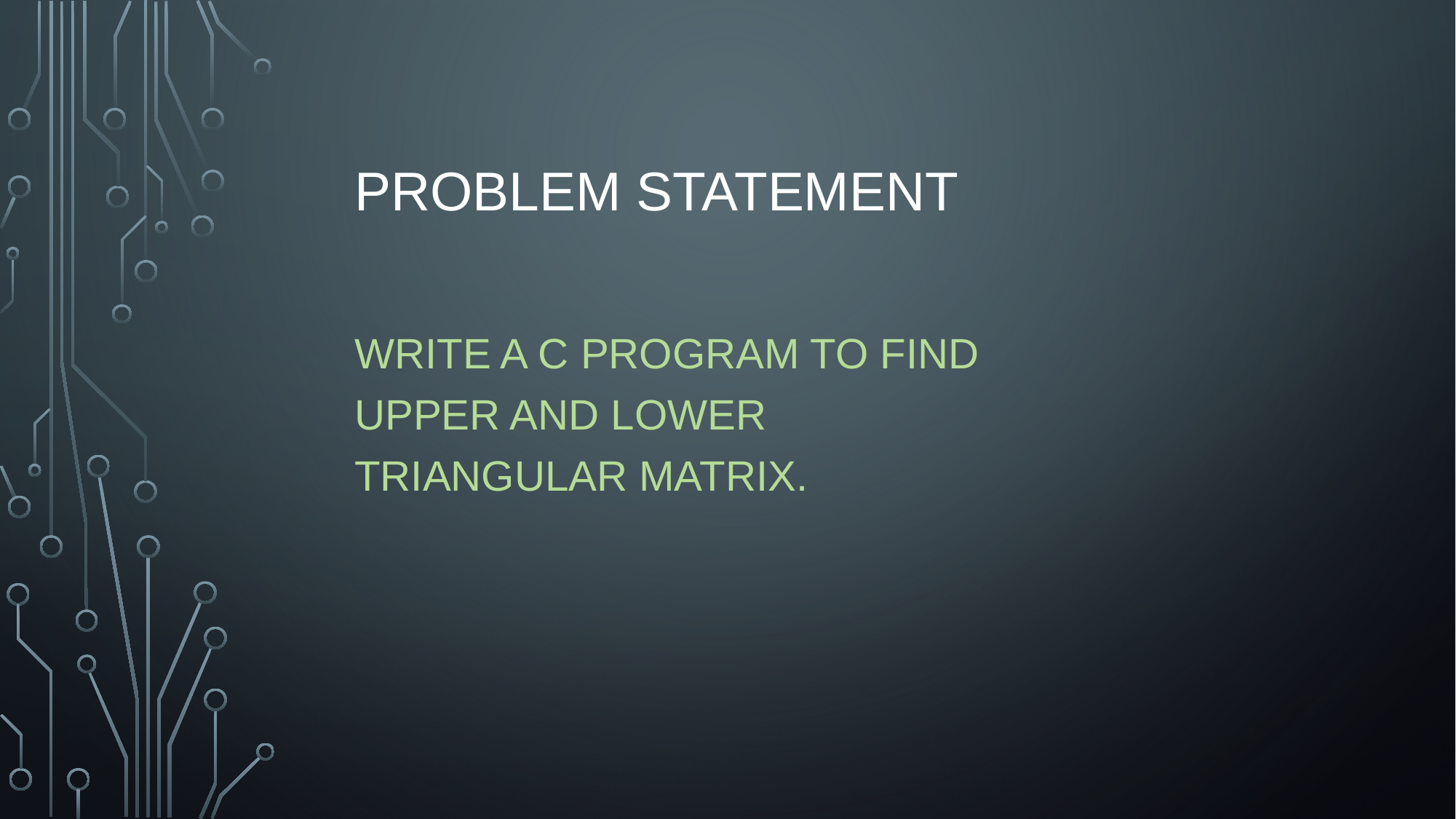

# PROBLEM STATEMENT
WRITE A C program to find Upper and Lower Triangular Matrix.